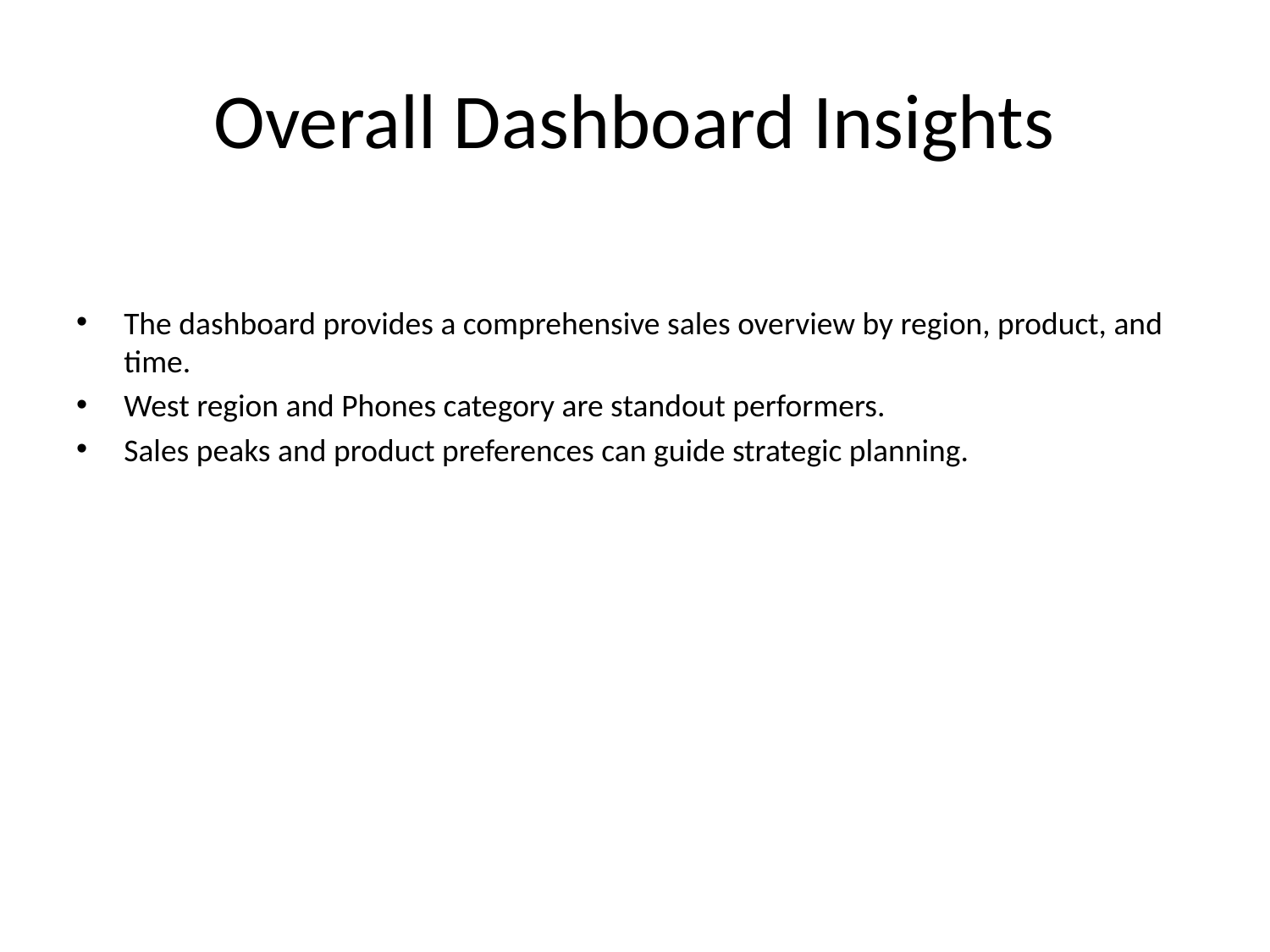

# Overall Dashboard Insights

The dashboard provides a comprehensive sales overview by region, product, and time.
West region and Phones category are standout performers.
Sales peaks and product preferences can guide strategic planning.